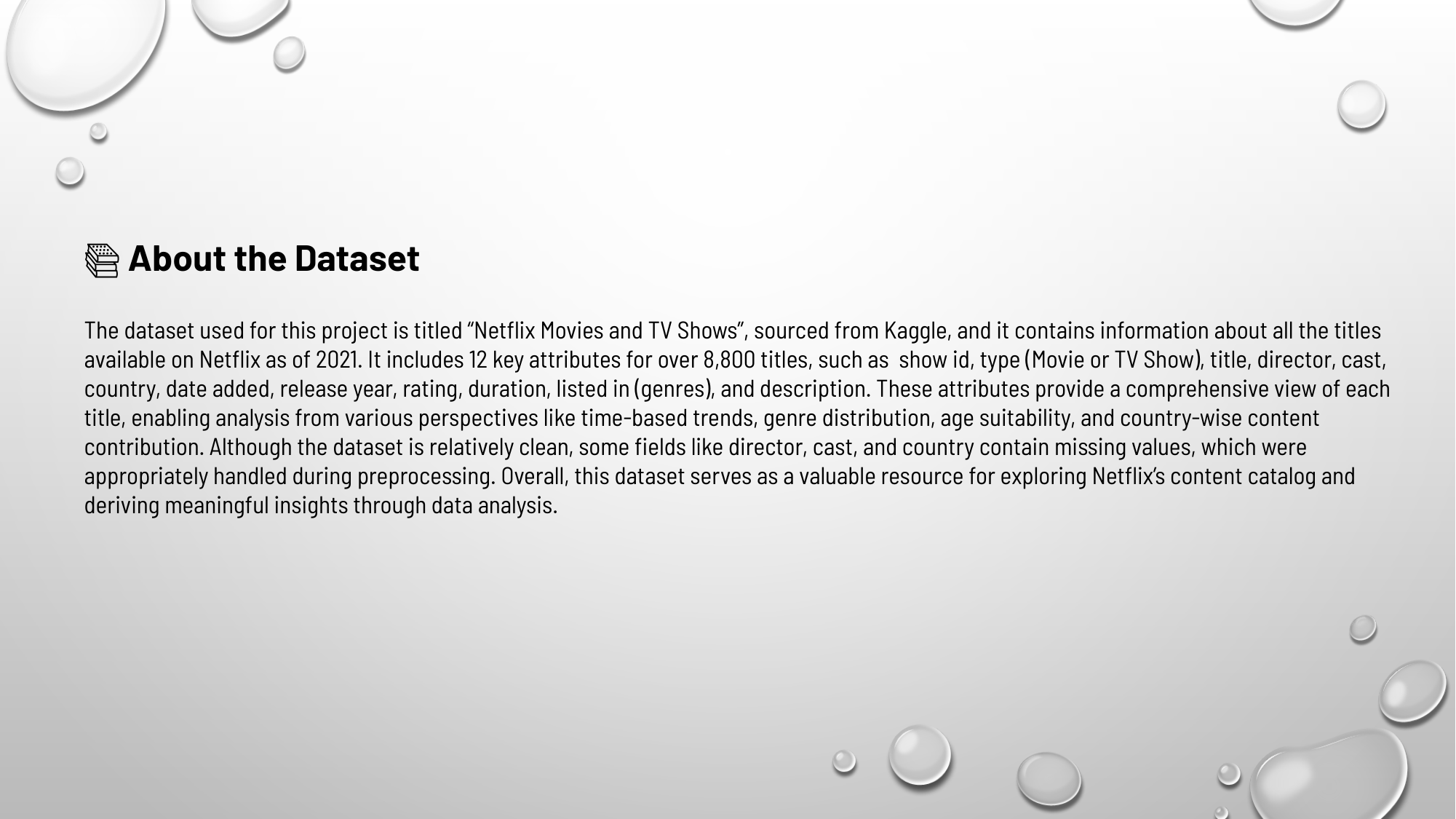

📚 About the Dataset

The dataset used for this project is titled “Netflix Movies and TV Shows”, sourced from Kaggle, and it contains information about all the titles available on Netflix as of 2021. It includes 12 key attributes for over 8,800 titles, such as  show id, type (Movie or TV Show), title, director, cast, country, date added, release year, rating, duration, listed in (genres), and description. These attributes provide a comprehensive view of each title, enabling analysis from various perspectives like time-based trends, genre distribution, age suitability, and country-wise content contribution. Although the dataset is relatively clean, some fields like director, cast, and country contain missing values, which were appropriately handled during preprocessing. Overall, this dataset serves as a valuable resource for exploring Netflix’s content catalog and deriving meaningful insights through data analysis.